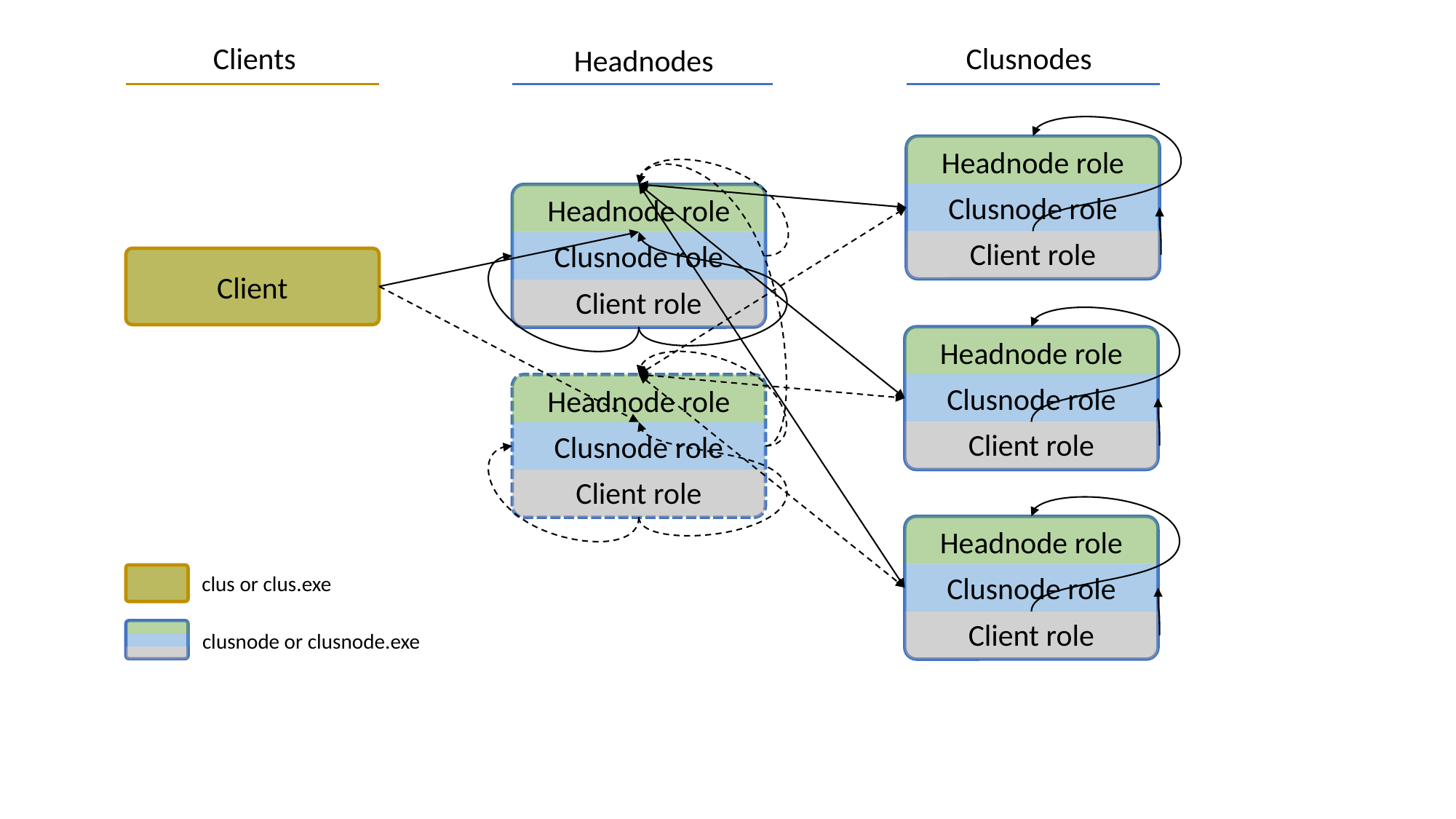

Clients
Clusnodes
Headnodes

Headnode role
Clusnode role

Headnode role
Client role
Clusnode role
Client
Client role

Headnode role
Clusnode role

Headnode role
Client role
Clusnode role
Client role

Headnode role
Clusnode role

clus or clus.exe
Client role

clusnode or clusnode.exe